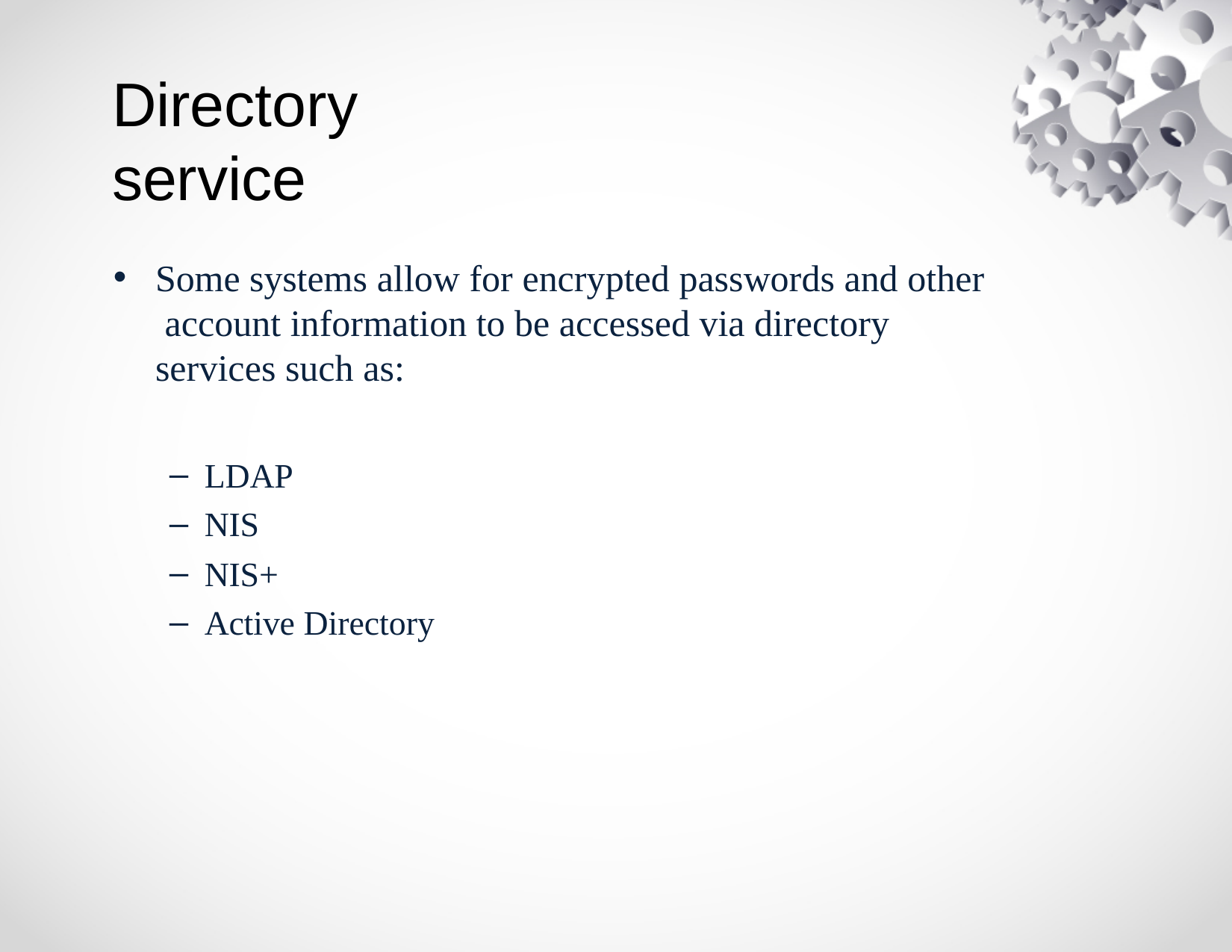

# Directory service
Some systems allow for encrypted passwords and other  account information to be accessed via directory  services such as:

LDAP
NIS
NIS+
Active Directory